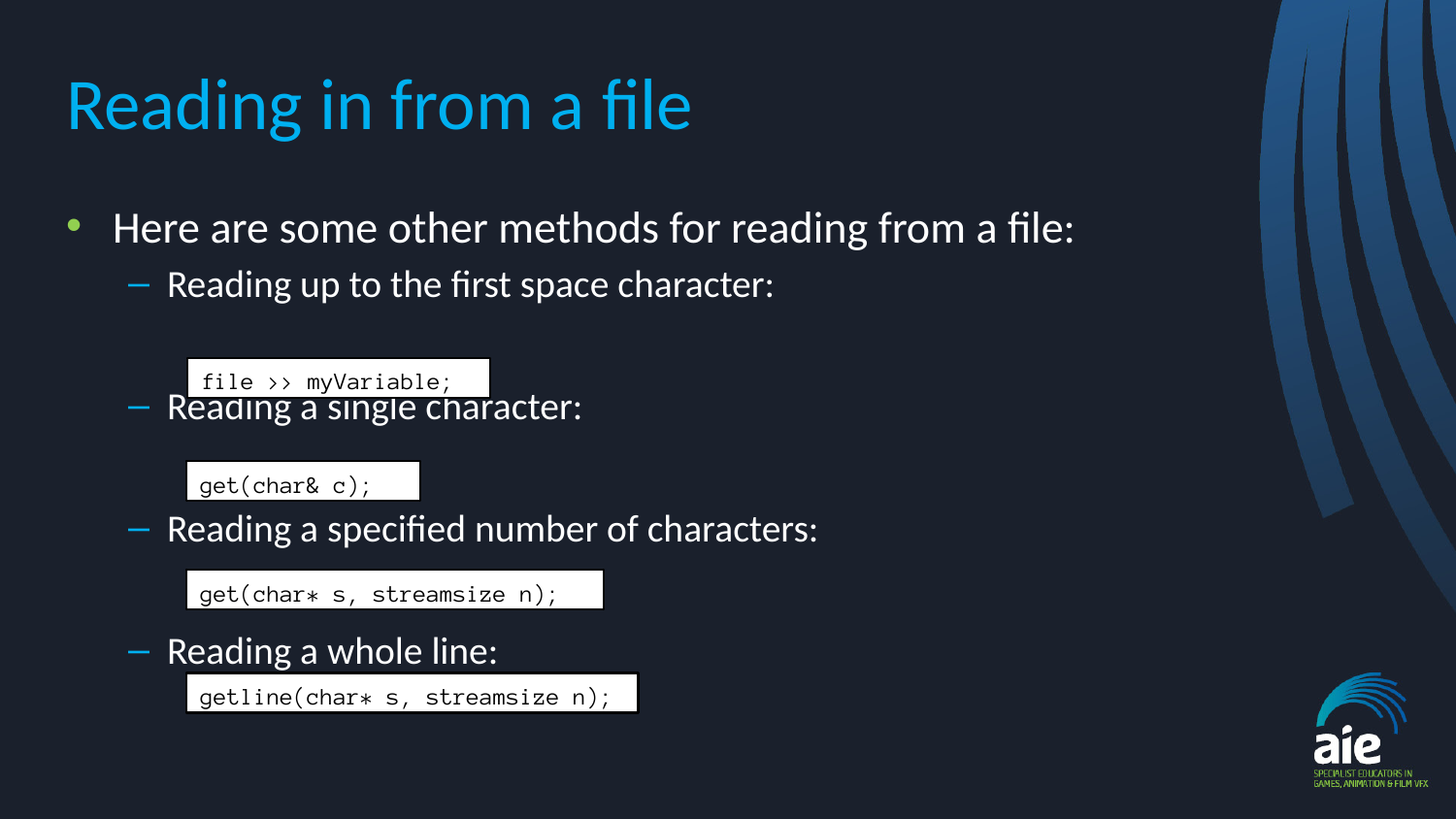

# Reading in from a file
Here are some other methods for reading from a file:
Reading up to the first space character:

Reading a single character:

Reading a specified number of characters:

Reading a whole line:

file >> myVariable;
get(char& c);
get(char* s, streamsize n);
getline(char* s, streamsize n);